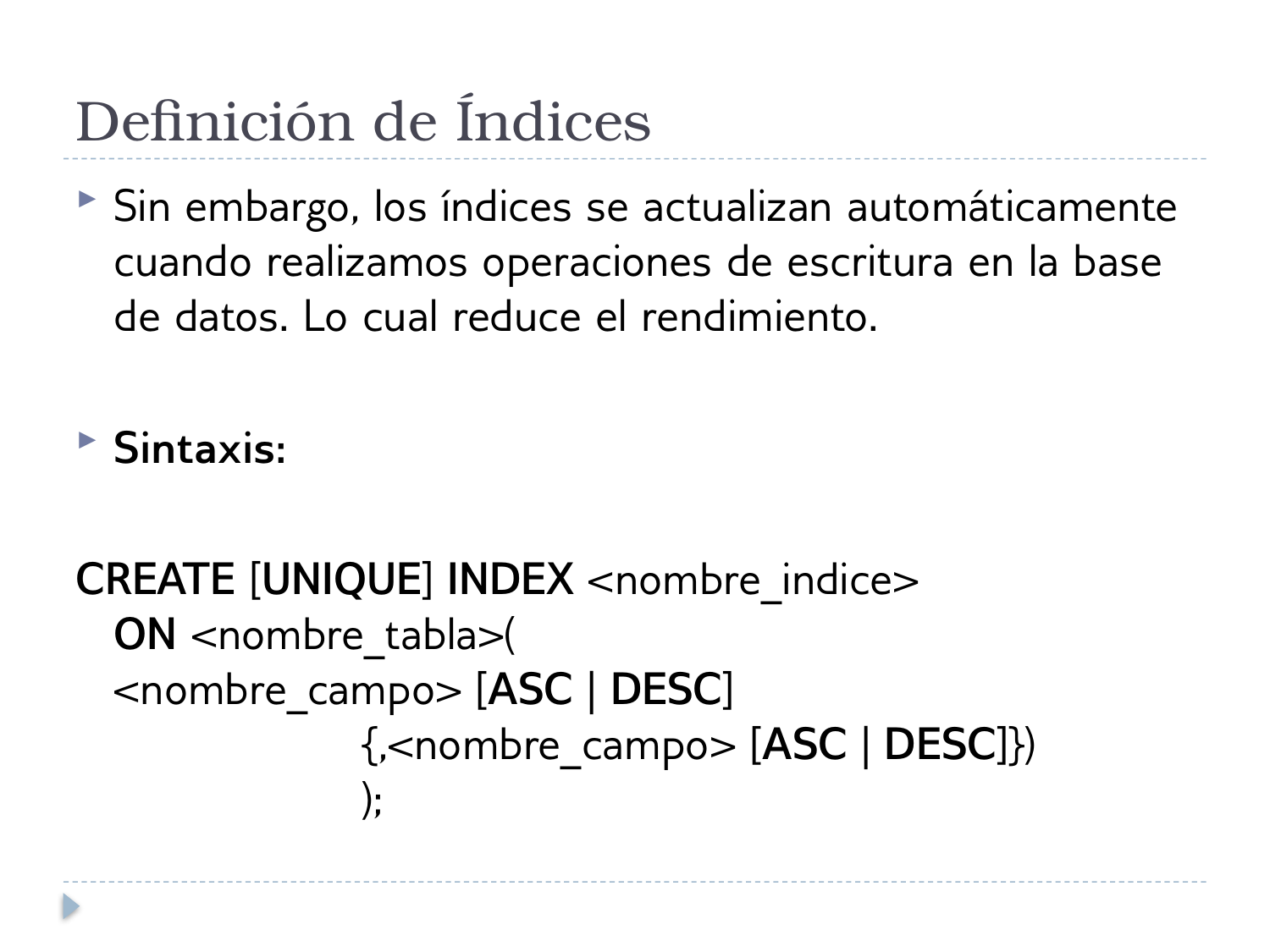

# Definición de Índices
Sin embargo, los índices se actualizan automáticamente cuando realizamos operaciones de escritura en la base de datos. Lo cual reduce el rendimiento.

Sintaxis:

CREATE [UNIQUE] INDEX <nombre_indice>
ON <nombre_tabla>(
<nombre_campo> [ASC | DESC]
                  {,<nombre_campo> [ASC | DESC]})
                  );